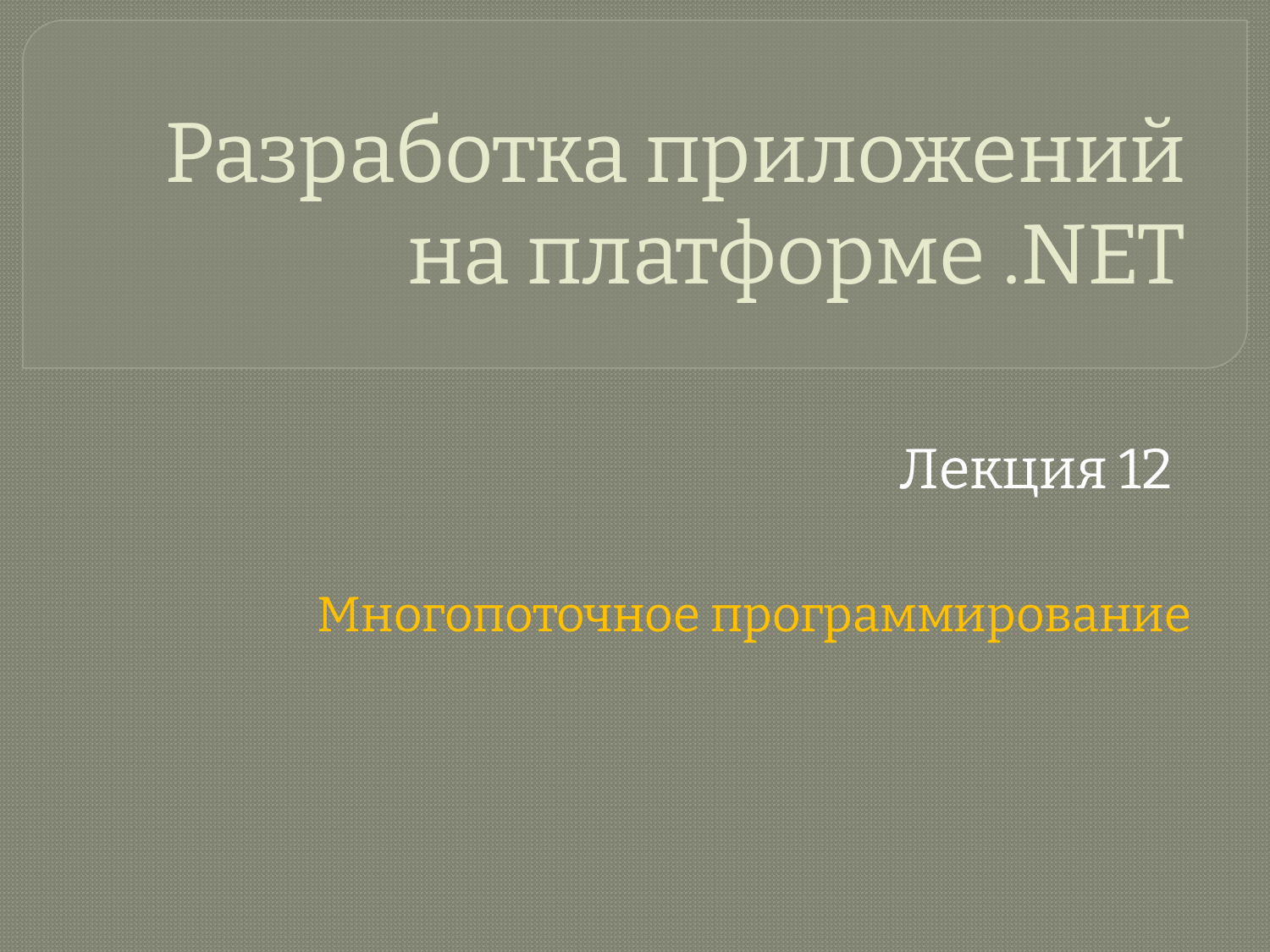

# Разработка приложений на платформе .NET
Лекция 12
Многопоточное программирование